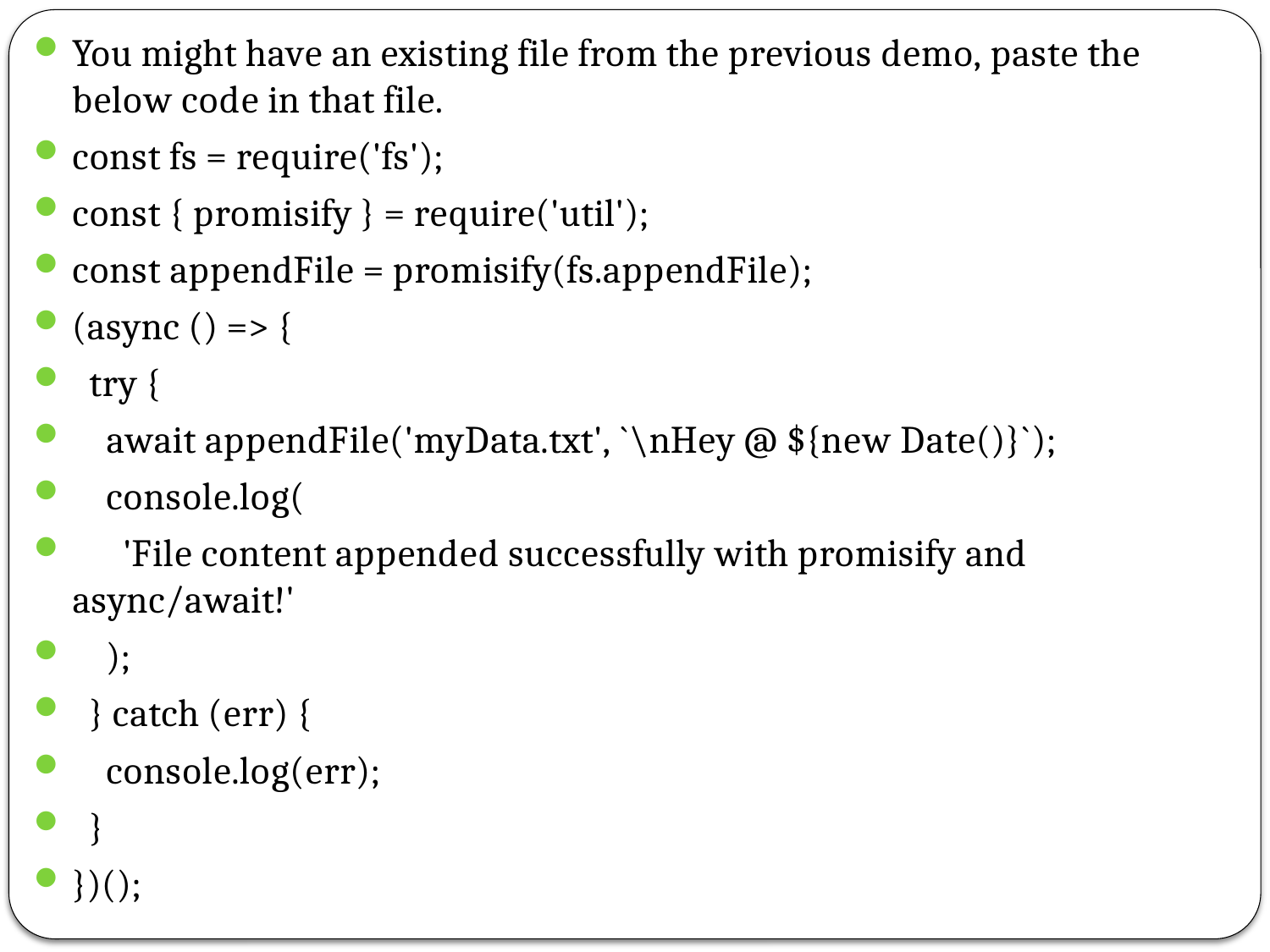

You might have an existing file from the previous demo, paste the below code in that file.
const fs = require('fs');
const { promisify } = require('util');
const appendFile = promisify(fs.appendFile);
(async () => {
  try {
    await appendFile('myData.txt', `\nHey @ ${new Date()}`);
    console.log(
      'File content appended successfully with promisify and async/await!'
    );
  } catch (err) {
    console.log(err);
  }
})();